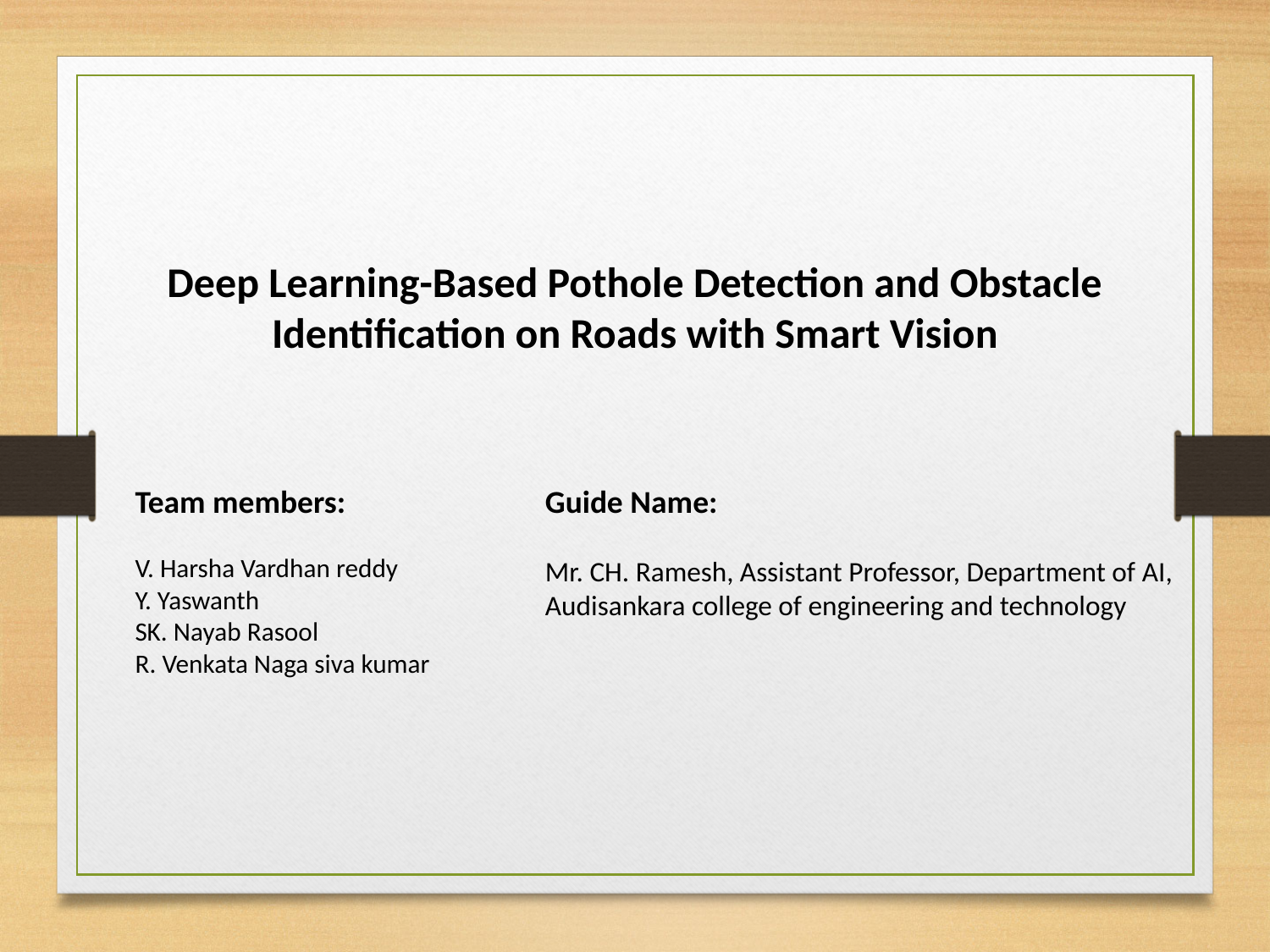

Deep Learning-Based Pothole Detection and Obstacle Identification on Roads with Smart Vision
Team members:

V. Harsha Vardhan reddy
Y. Yaswanth
SK. Nayab Rasool
R. Venkata Naga siva kumar
Guide Name:

Mr. CH. Ramesh, Assistant Professor, Department of AI,
Audisankara college of engineering and technology